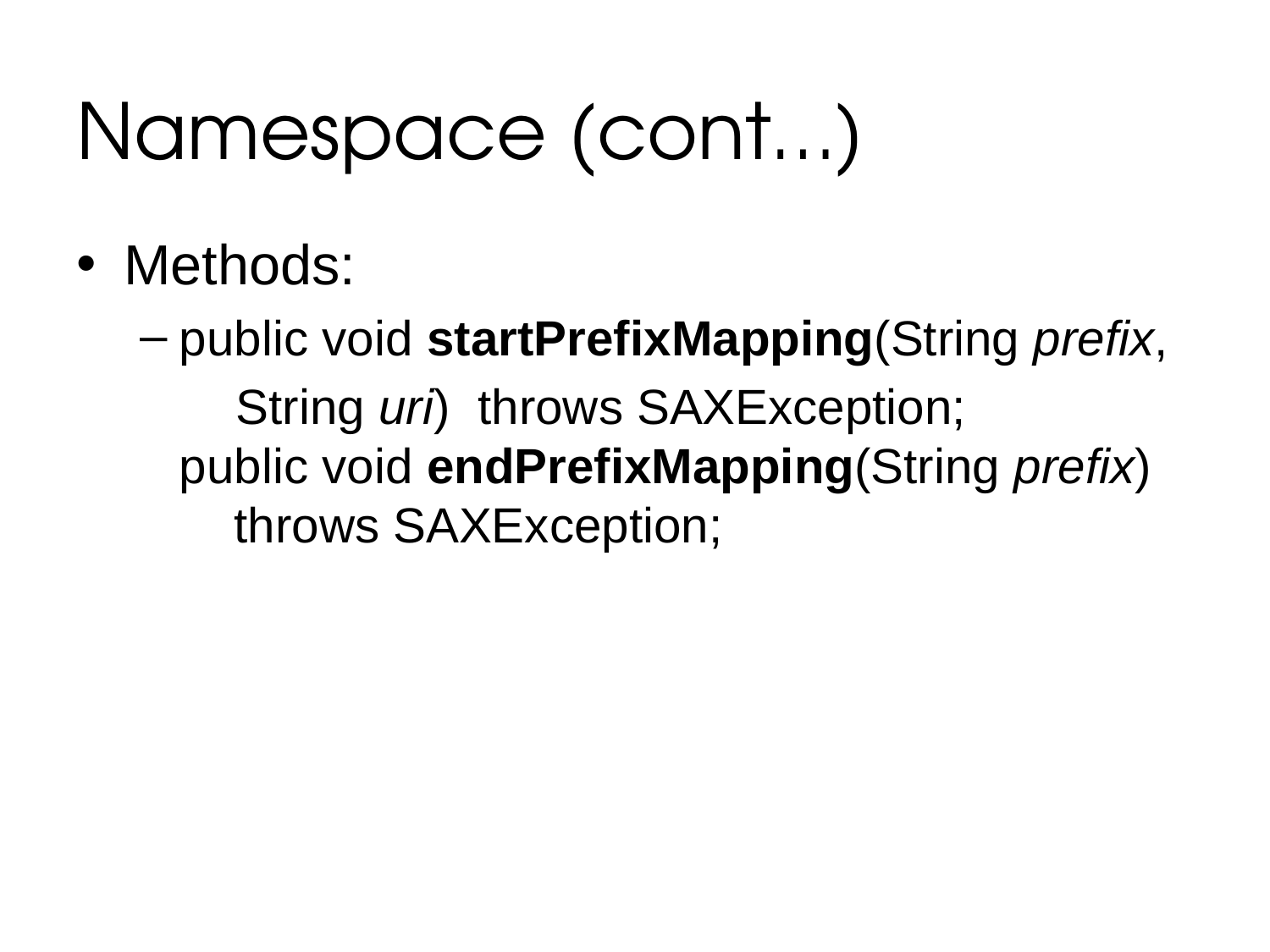

# Namespace (cont…)
Methods:
public void startPrefixMapping(String prefix,
       String uri)  throws SAXException;
public void endPrefixMapping(String prefix)
    throws SAXException;